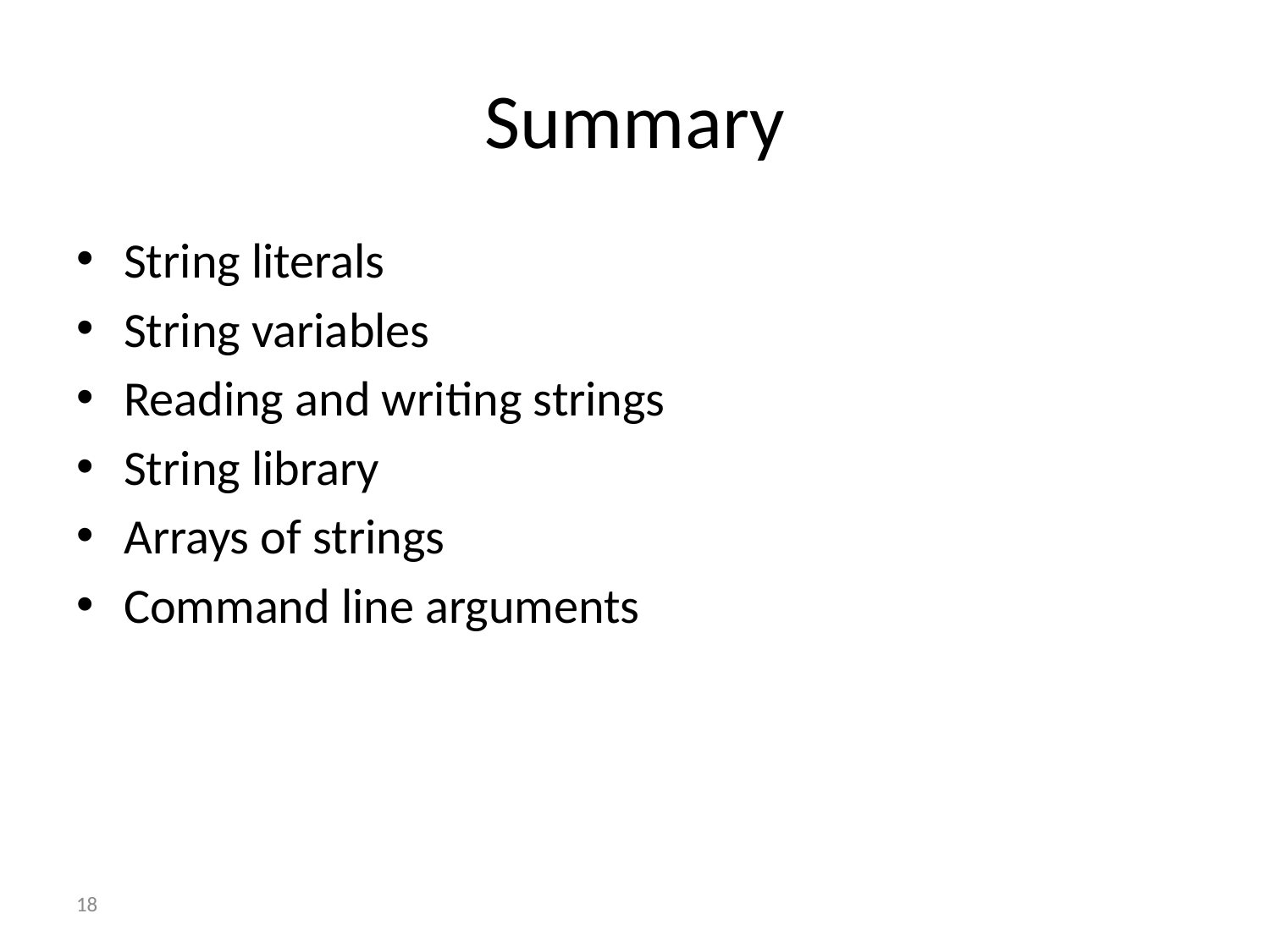

# Summary
String literals
String variables
Reading and writing strings
String library
Arrays of strings
Command line arguments

18